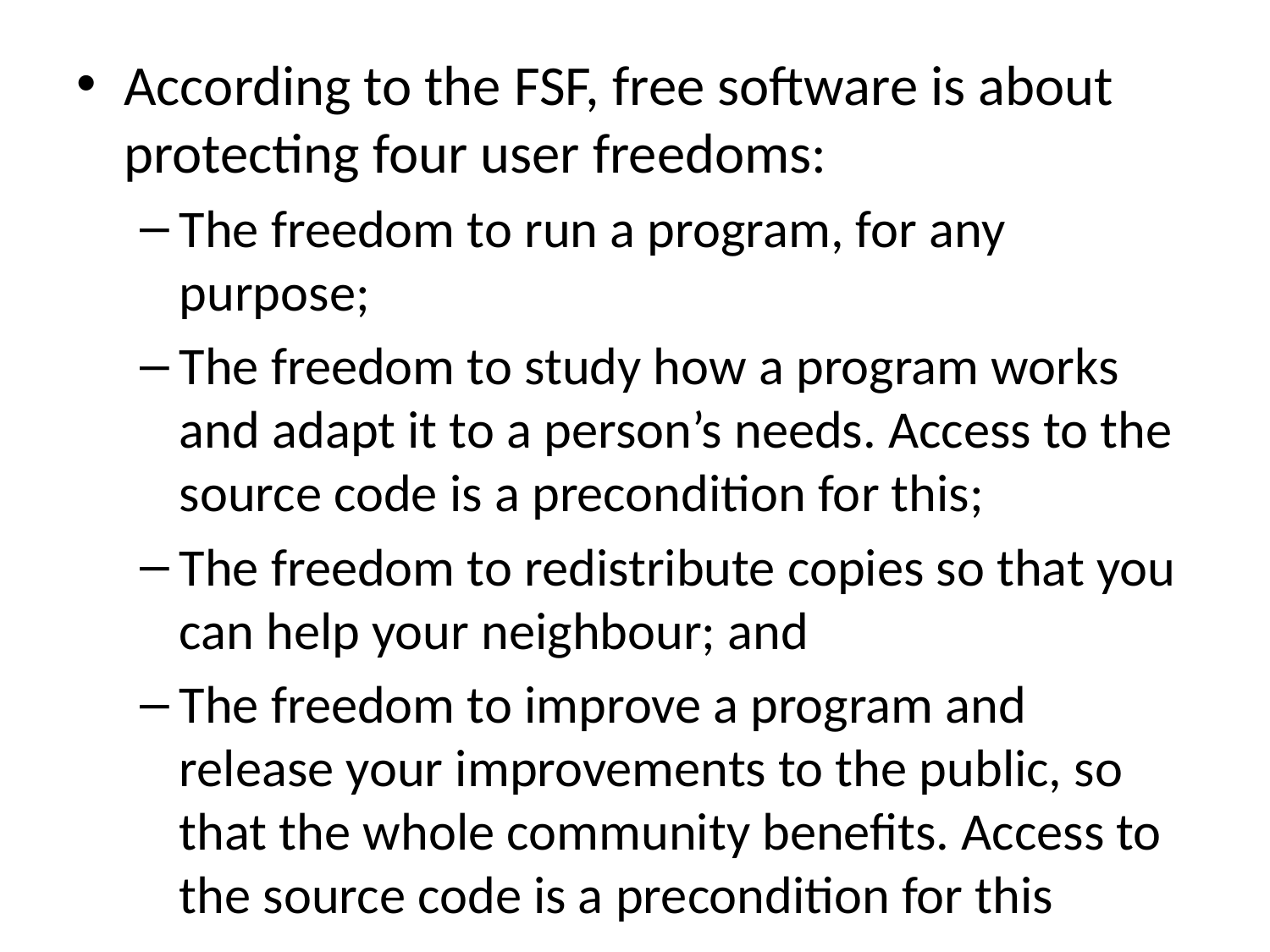

According to the FSF, free software is about protecting four user freedoms:
The freedom to run a program, for any purpose;
The freedom to study how a program works and adapt it to a person’s needs. Access to the source code is a precondition for this;
The freedom to redistribute copies so that you can help your neighbour; and
The freedom to improve a program and release your improvements to the public, so that the whole community benefits. Access to the source code is a precondition for this